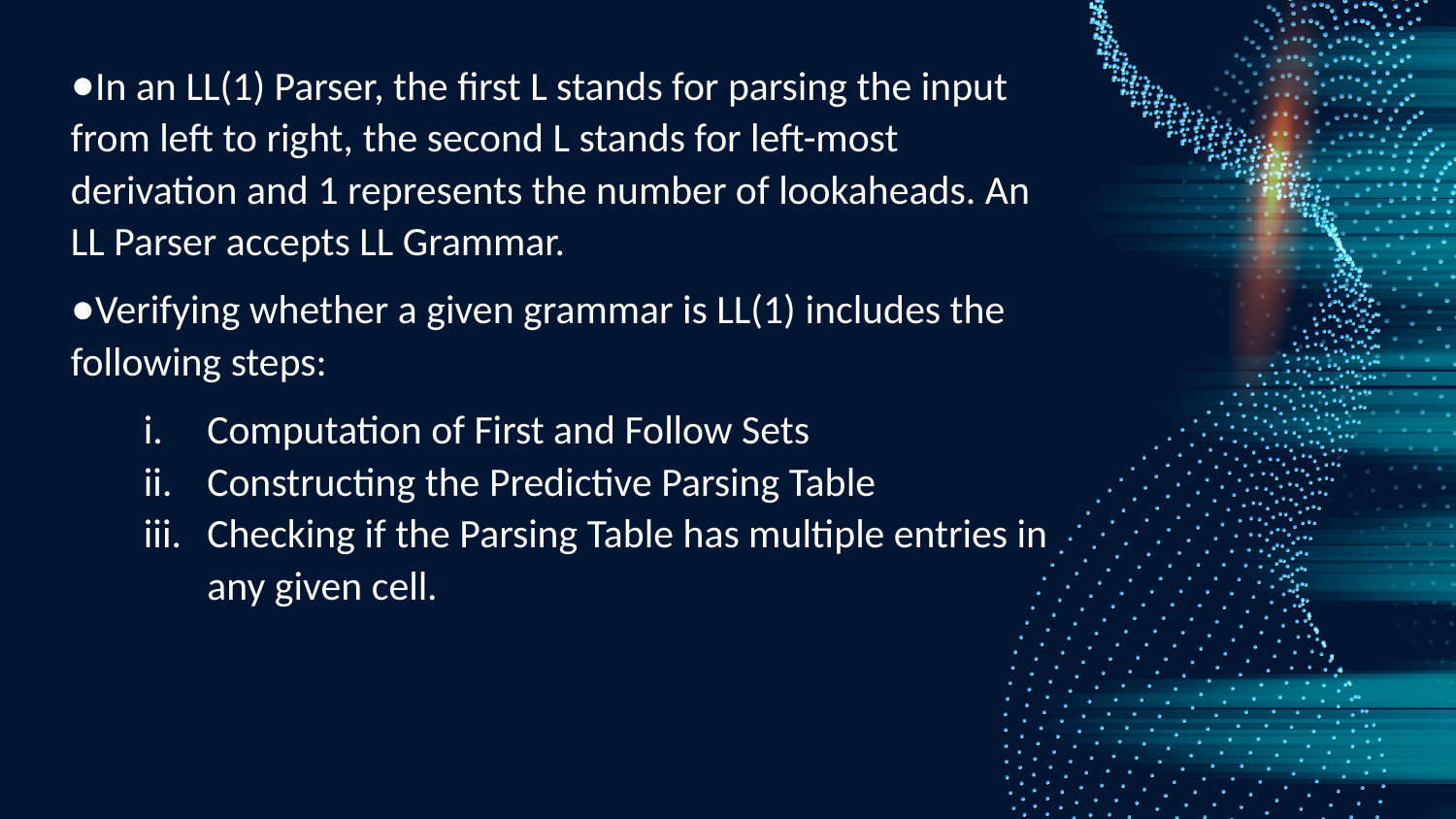

In an LL(1) Parser, the first L stands for parsing the input from left to right, the second L stands for left-most derivation and 1 represents the number of lookaheads. An LL Parser accepts LL Grammar.
Verifying whether a given grammar is LL(1) includes the following steps:
Computation of First and Follow Sets
Constructing the Predictive Parsing Table
Checking if the Parsing Table has multiple entries in any given cell.